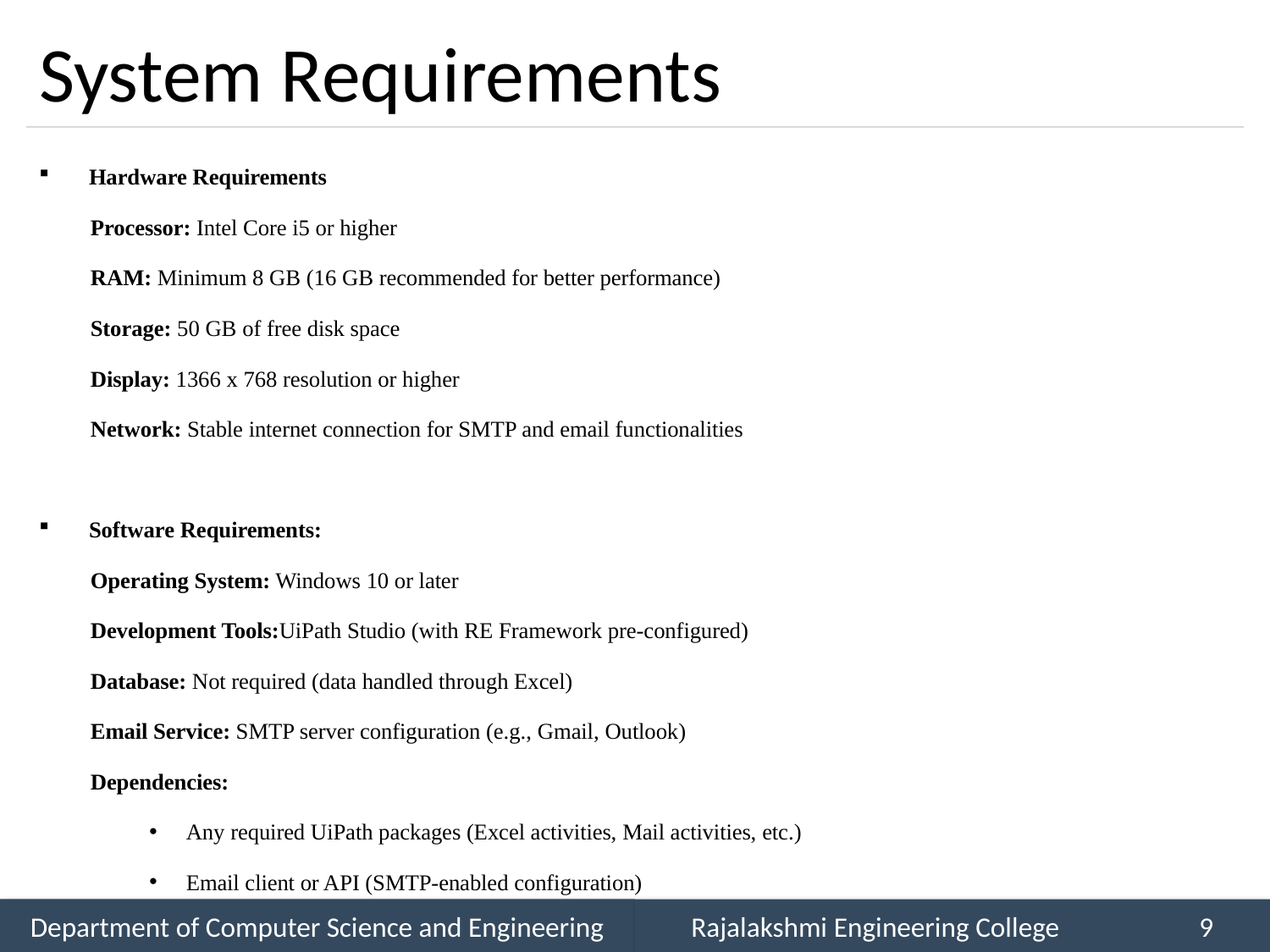

# System Requirements
 Hardware Requirements
Processor: Intel Core i5 or higher
RAM: Minimum 8 GB (16 GB recommended for better performance)
Storage: 50 GB of free disk space
Display: 1366 x 768 resolution or higher
Network: Stable internet connection for SMTP and email functionalities

 Software Requirements:
Operating System: Windows 10 or later
Development Tools:UiPath Studio (with RE Framework pre-configured)
Database: Not required (data handled through Excel)
Email Service: SMTP server configuration (e.g., Gmail, Outlook)
Dependencies:
Any required UiPath packages (Excel activities, Mail activities, etc.)
Email client or API (SMTP-enabled configuration)